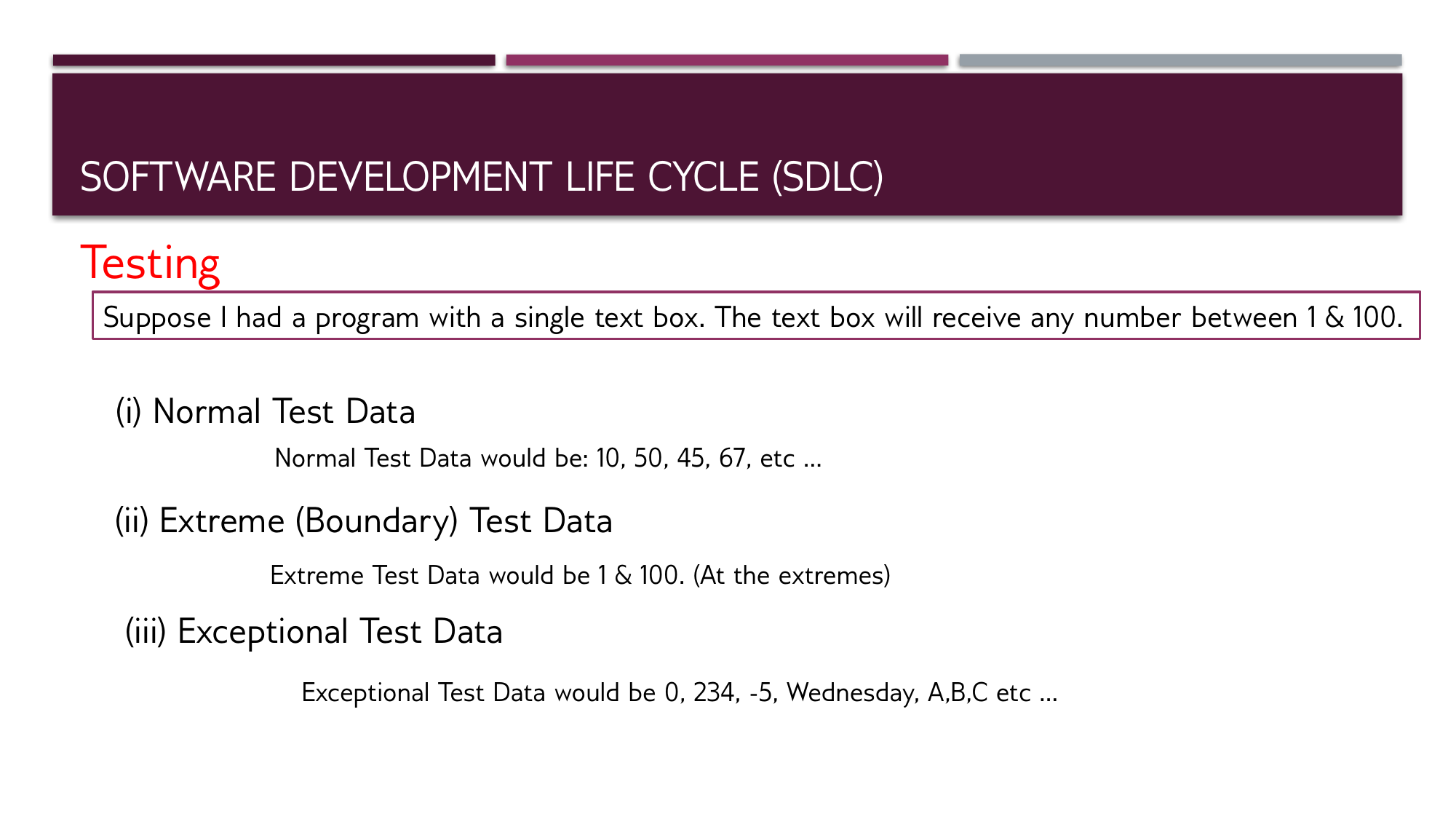

# Software Development Life Cycle (SDLC)
Testing
Suppose I had a program with a single text box. The text box will receive any number between 1 & 100.
(i) Normal Test Data
Normal Test Data would be: 10, 50, 45, 67, etc …
(ii) Extreme (Boundary) Test Data
Extreme Test Data would be 1 & 100. (At the extremes)
(iii) Exceptional Test Data
Exceptional Test Data would be 0, 234, -5, Wednesday, A,B,C etc …